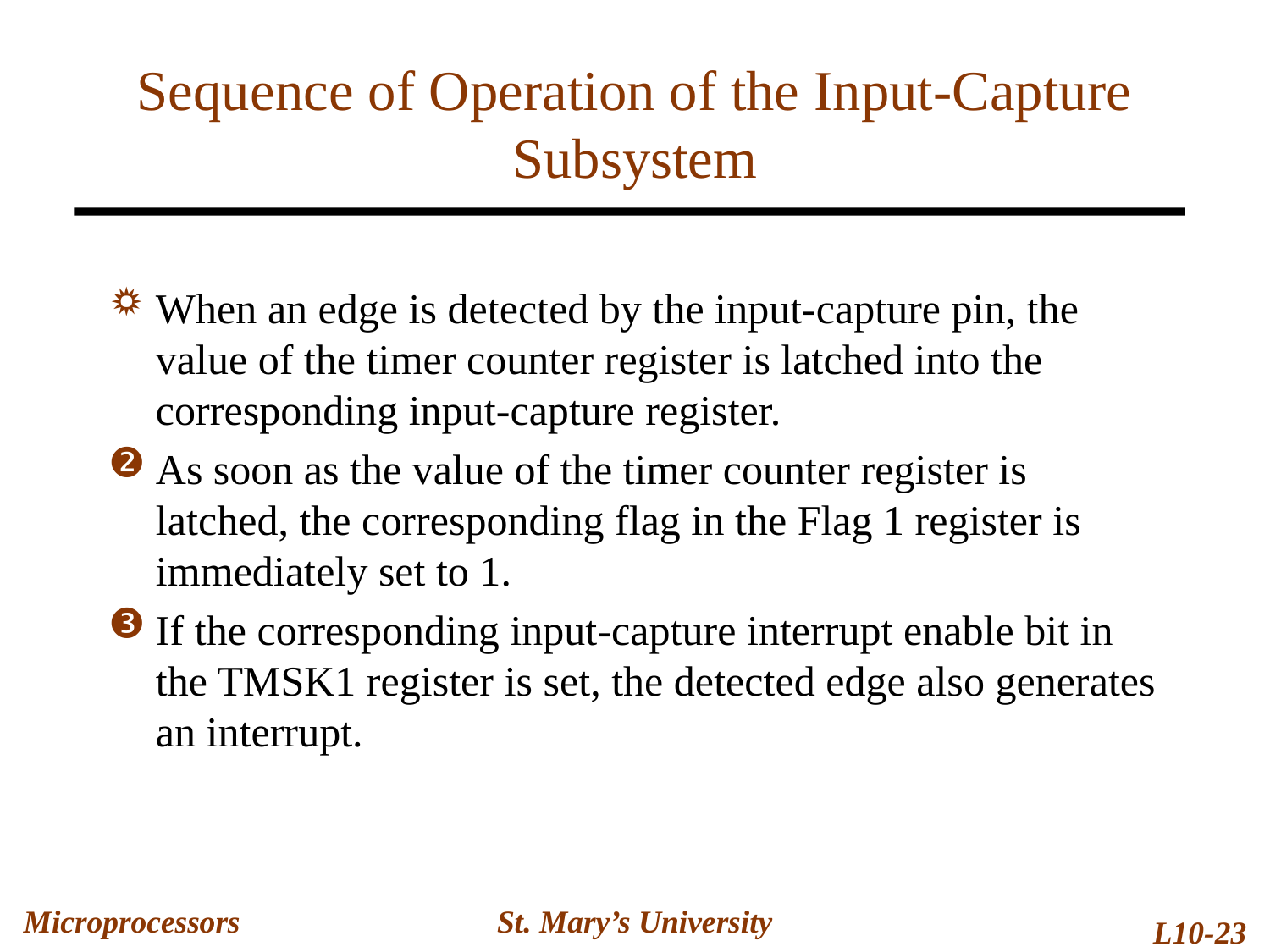

# Sequence of Operation of the Input-Capture Subsystem

When an edge is detected by the input-capture pin, the value of the timer counter register is latched into the corresponding input-capture register.
As soon as the value of the timer counter register is latched, the corresponding flag in the Flag 1 register is immediately set to 1.
If the corresponding input-capture interrupt enable bit in the TMSK1 register is set, the detected edge also generates an interrupt.
Microprocessors
St. Mary’s University
L10-23